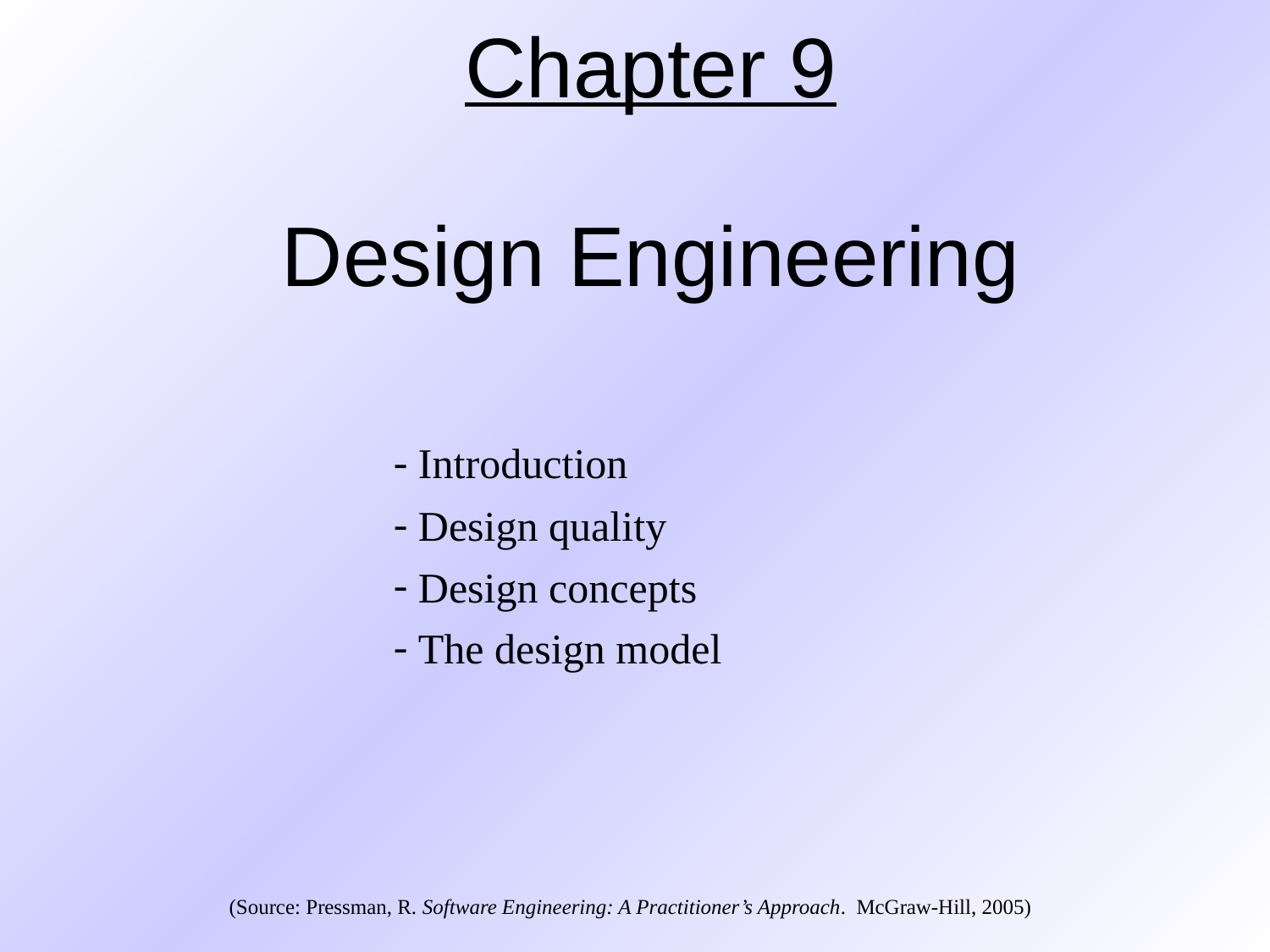

# Chapter 9 Design Engineering
 Introduction
 Design quality
 Design concepts
 The design model
(Source: Pressman, R. Software Engineering: A Practitioner’s Approach.  McGraw-Hill, 2005)